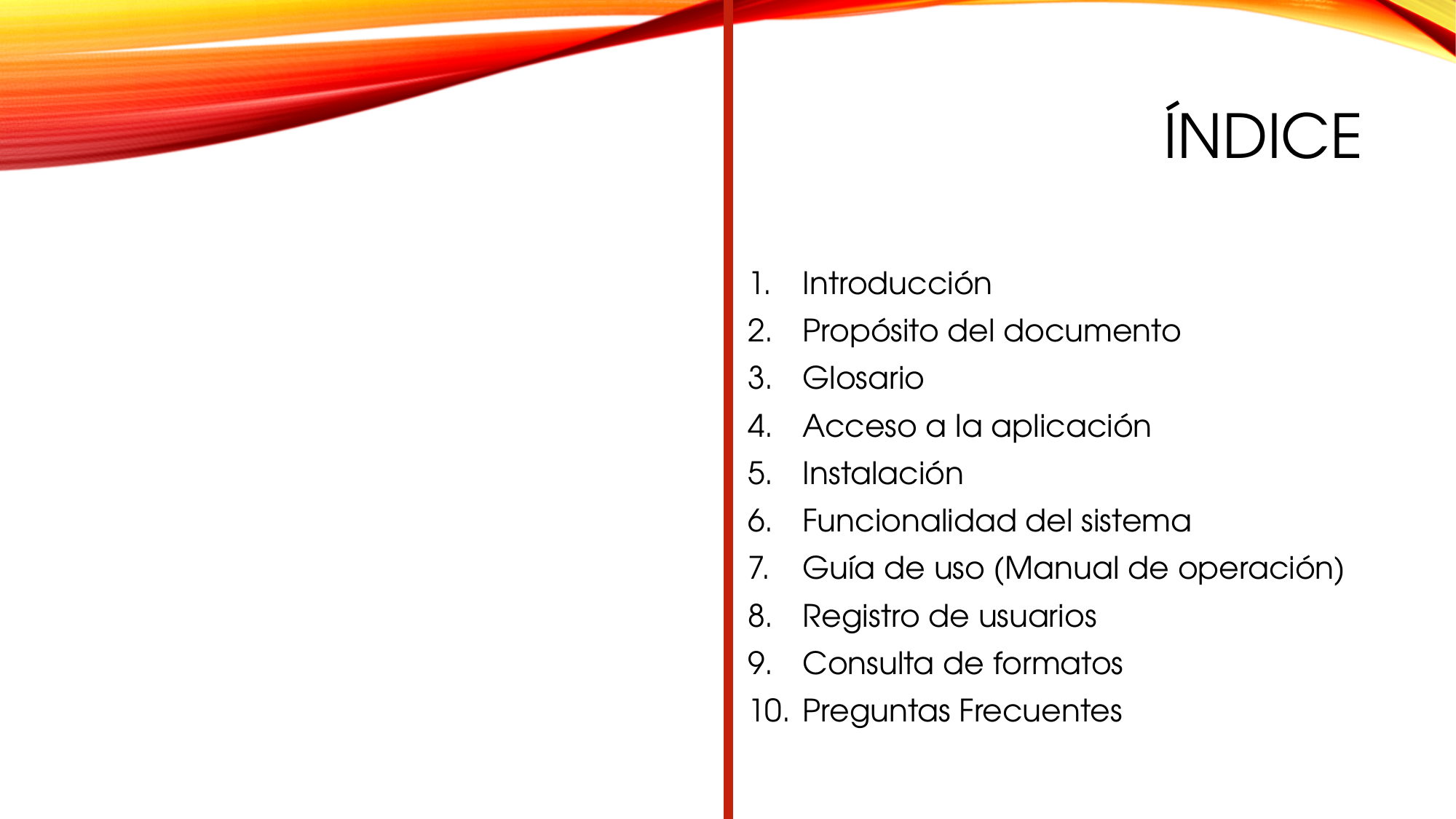

# índice
Introducción
Propósito del documento
Glosario
Acceso a la aplicación
Instalación
Funcionalidad del sistema
Guía de uso (Manual de operación)
Registro de usuarios
Consulta de formatos
Preguntas Frecuentes